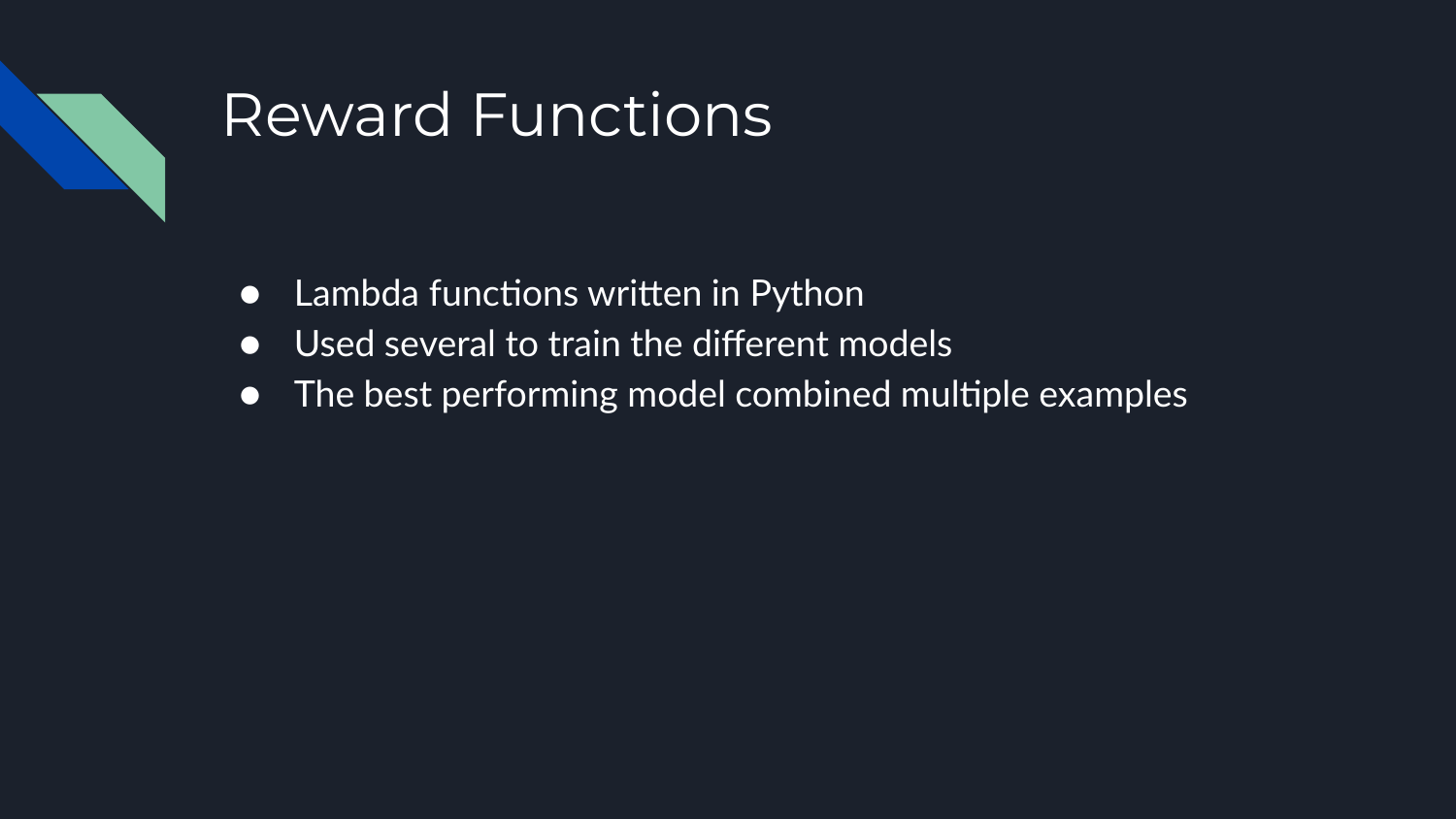

# Reward Functions
Lambda functions written in Python
Used several to train the different models
The best performing model combined multiple examples